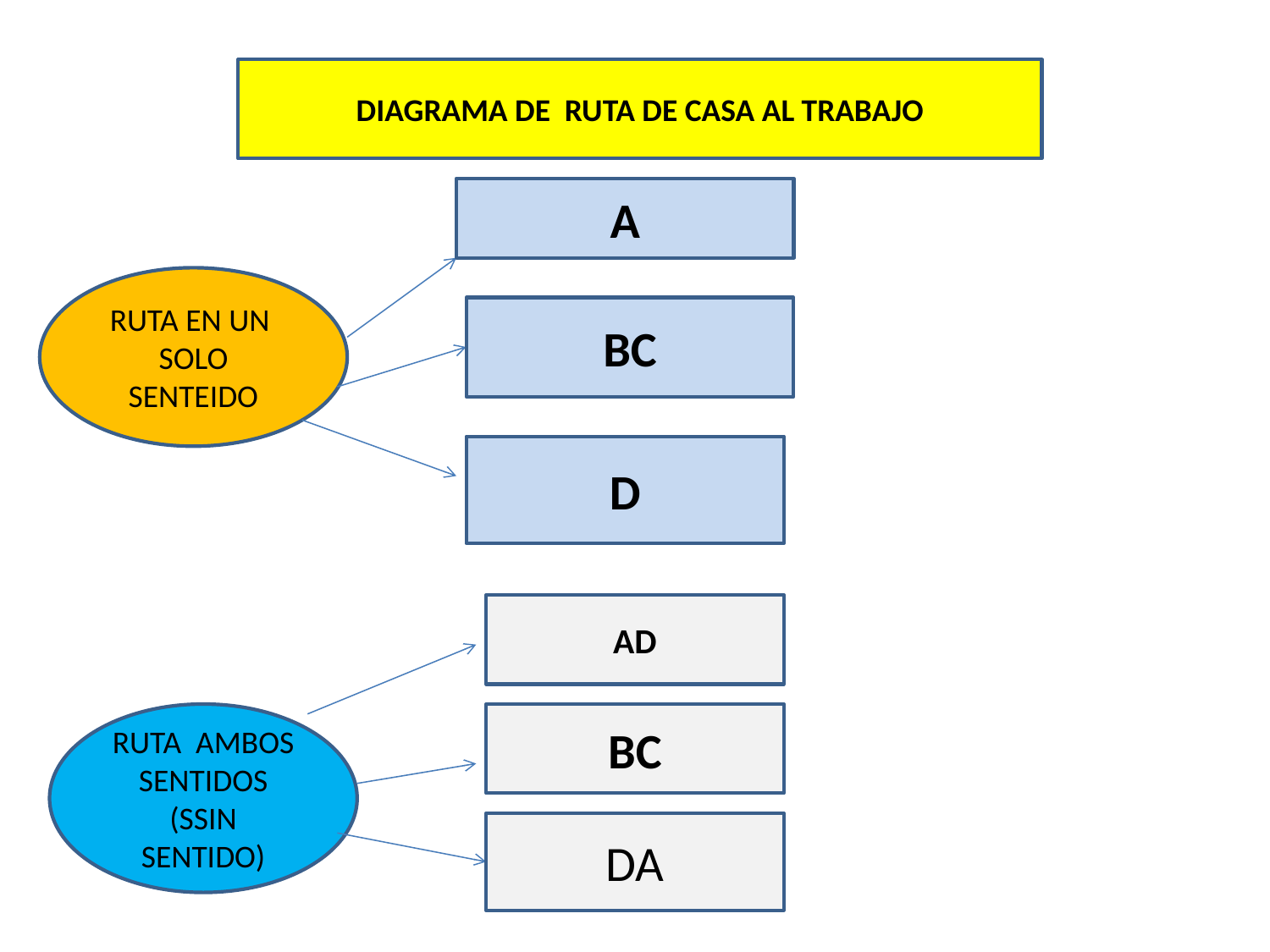

DIAGRAMA DE  RUTA DE CASA AL TRABAJO
A
RUTA EN UN  SOLO SENTEIDO
BC
D
AD
RUTA  AMBOS SENTIDOS (SSIN SENTIDO)
BC
DA